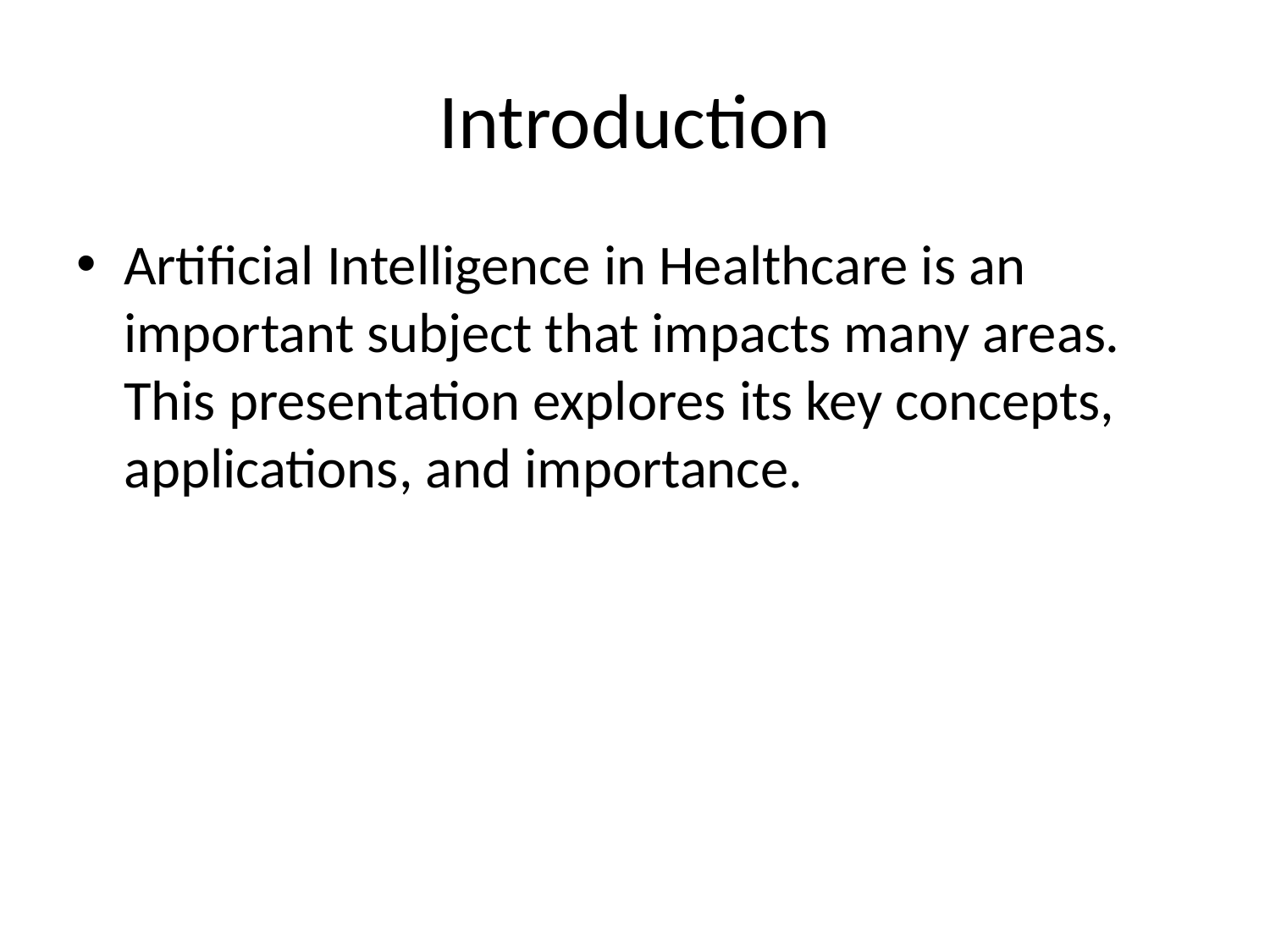

# Introduction
Artificial Intelligence in Healthcare is an important subject that impacts many areas. This presentation explores its key concepts, applications, and importance.